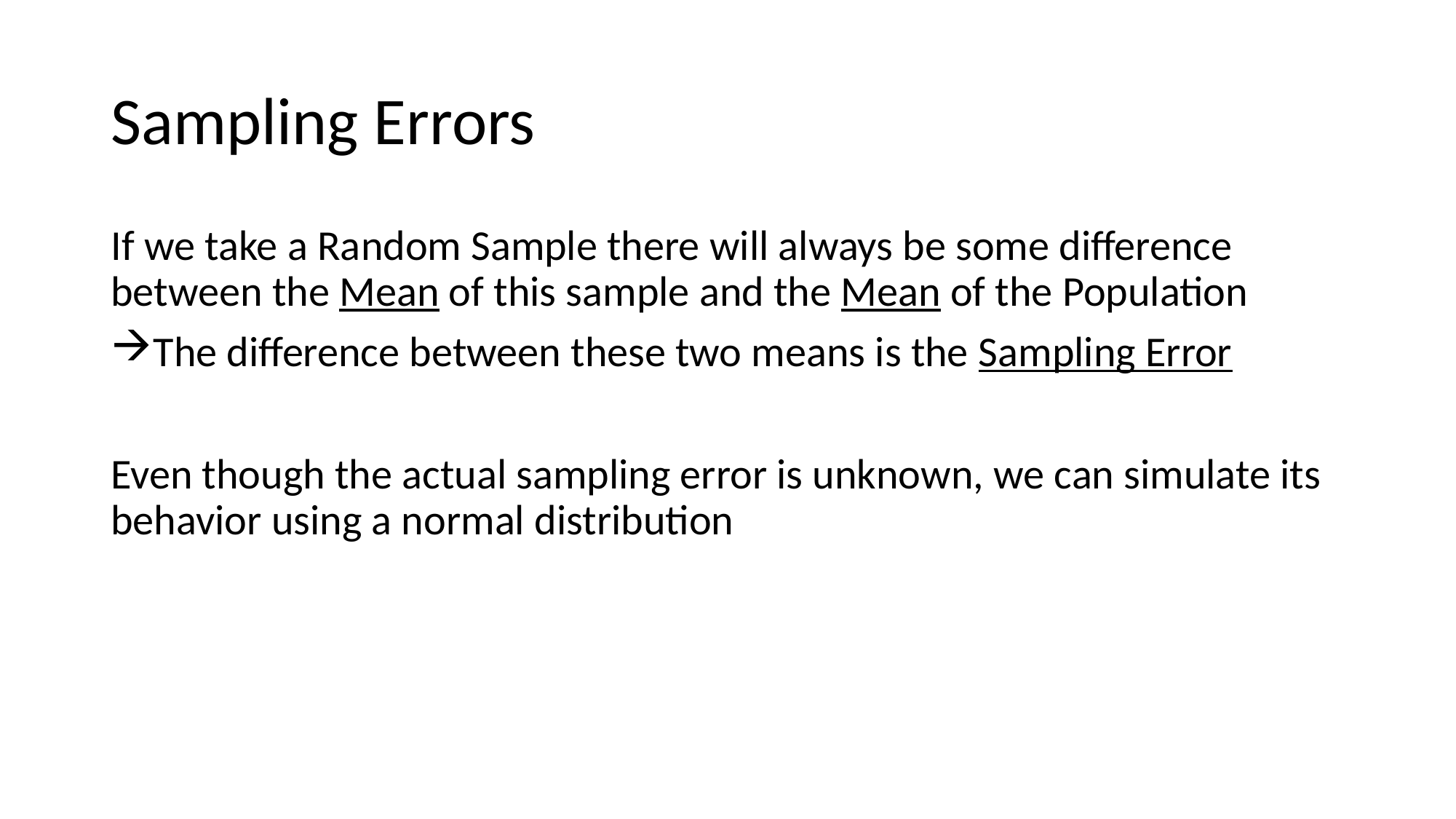

# Sampling Errors
If we take a Random Sample there will always be some difference between the Mean of this sample and the Mean of the Population
The difference between these two means is the Sampling Error

Even though the actual sampling error is unknown, we can simulate its behavior using a normal distribution